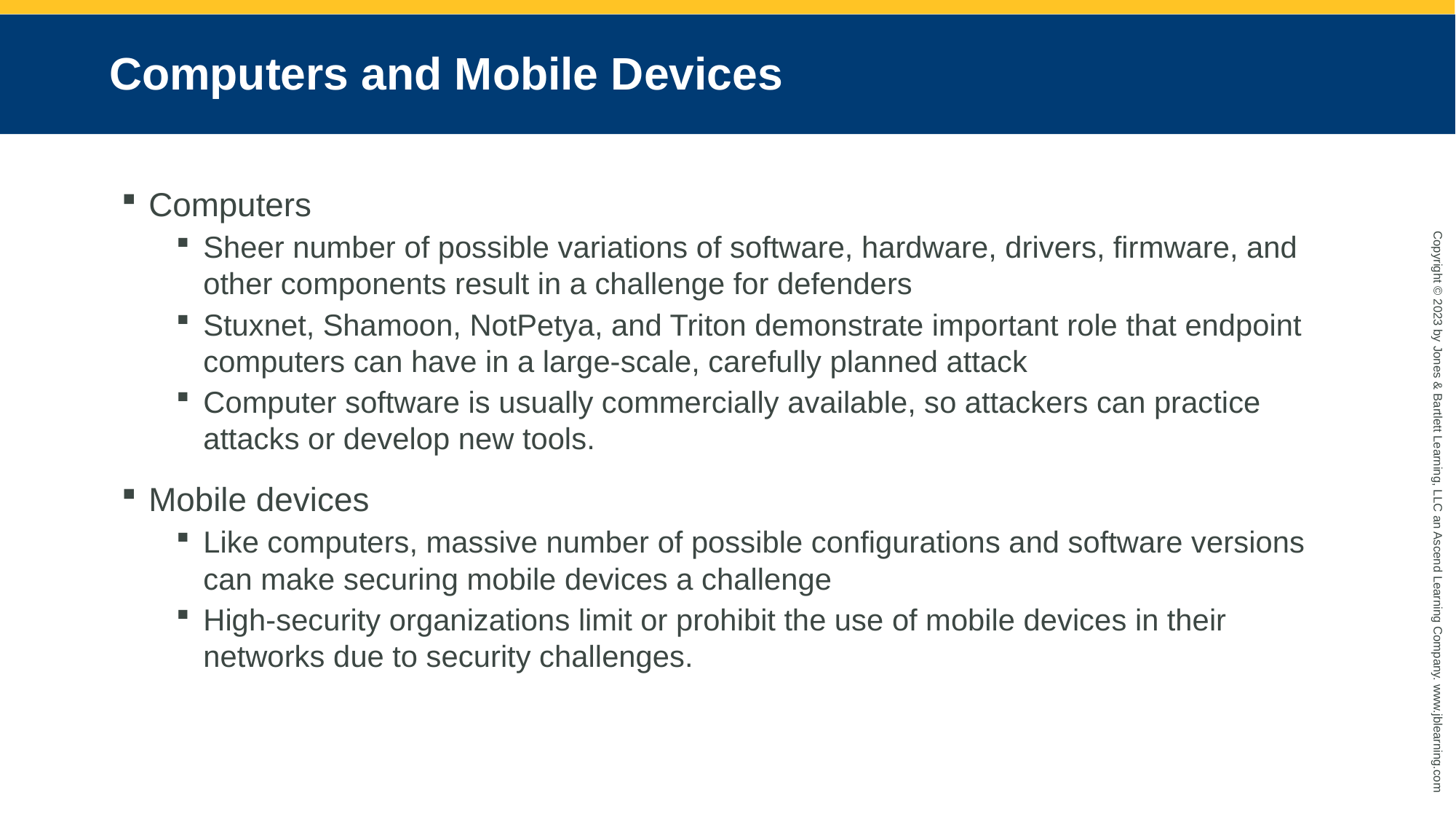

# Computers and Mobile Devices
Computers
Sheer number of possible variations of software, hardware, drivers, firmware, and other components result in a challenge for defenders
Stuxnet, Shamoon, NotPetya, and Triton demonstrate important role that endpoint computers can have in a large-scale, carefully planned attack
Computer software is usually commercially available, so attackers can practice attacks or develop new tools.
Mobile devices
Like computers, massive number of possible configurations and software versions can make securing mobile devices a challenge
High-security organizations limit or prohibit the use of mobile devices in their networks due to security challenges.